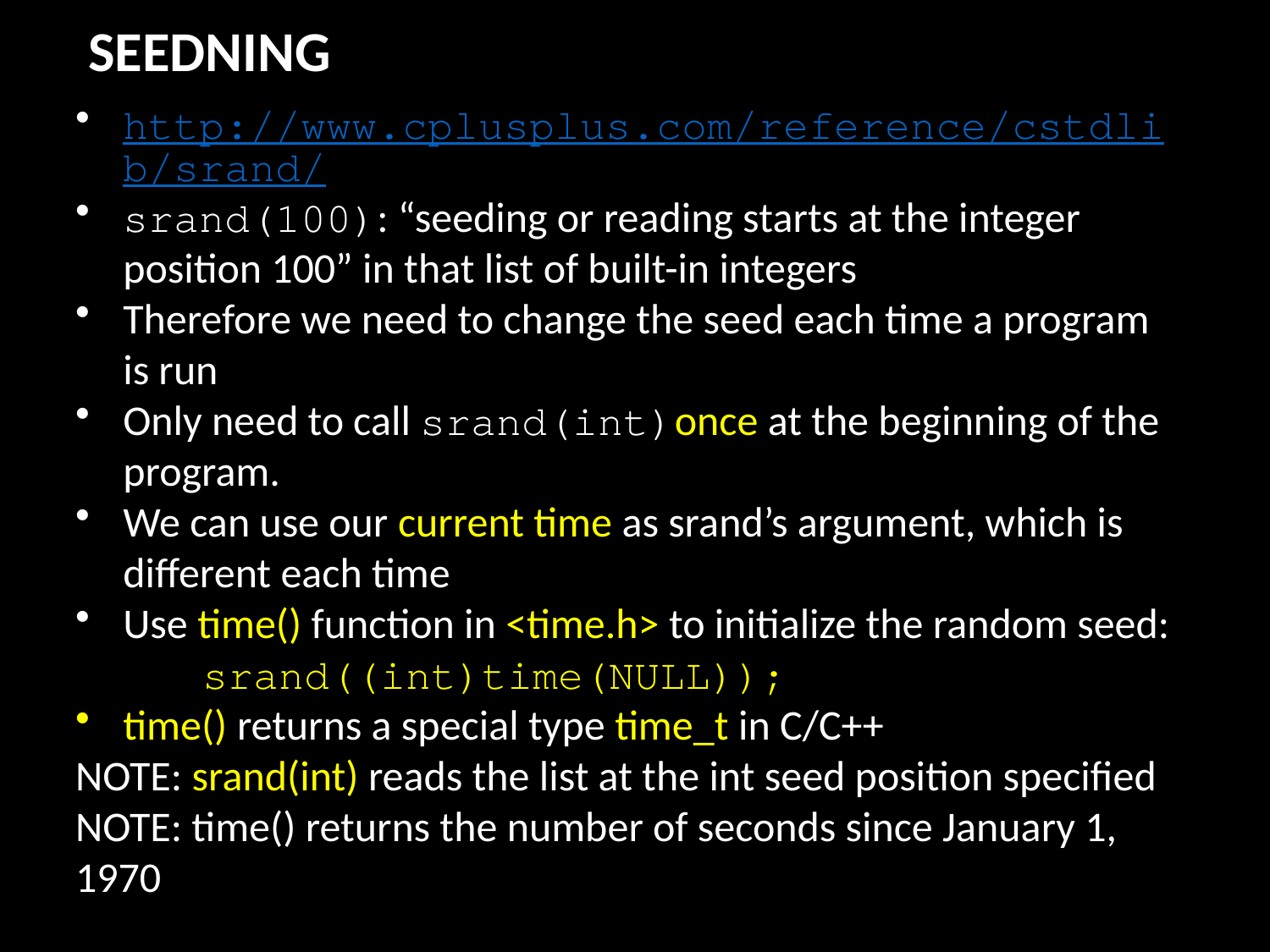

SEEDNING
http://www.cplusplus.com/reference/cstdlib/srand/
srand(100): “seeding or reading starts at the integer position 100” in that list of built-in integers
Therefore we need to change the seed each time a program is run
Only need to call srand(int)once at the beginning of the program.
We can use our current time as srand’s argument, which is different each time
Use time() function in <time.h> to initialize the random seed:
	srand((int)time(NULL));
time() returns a special type time_t in C/C++
NOTE: srand(int) reads the list at the int seed position specified
NOTE: time() returns the number of seconds since January 1, 1970